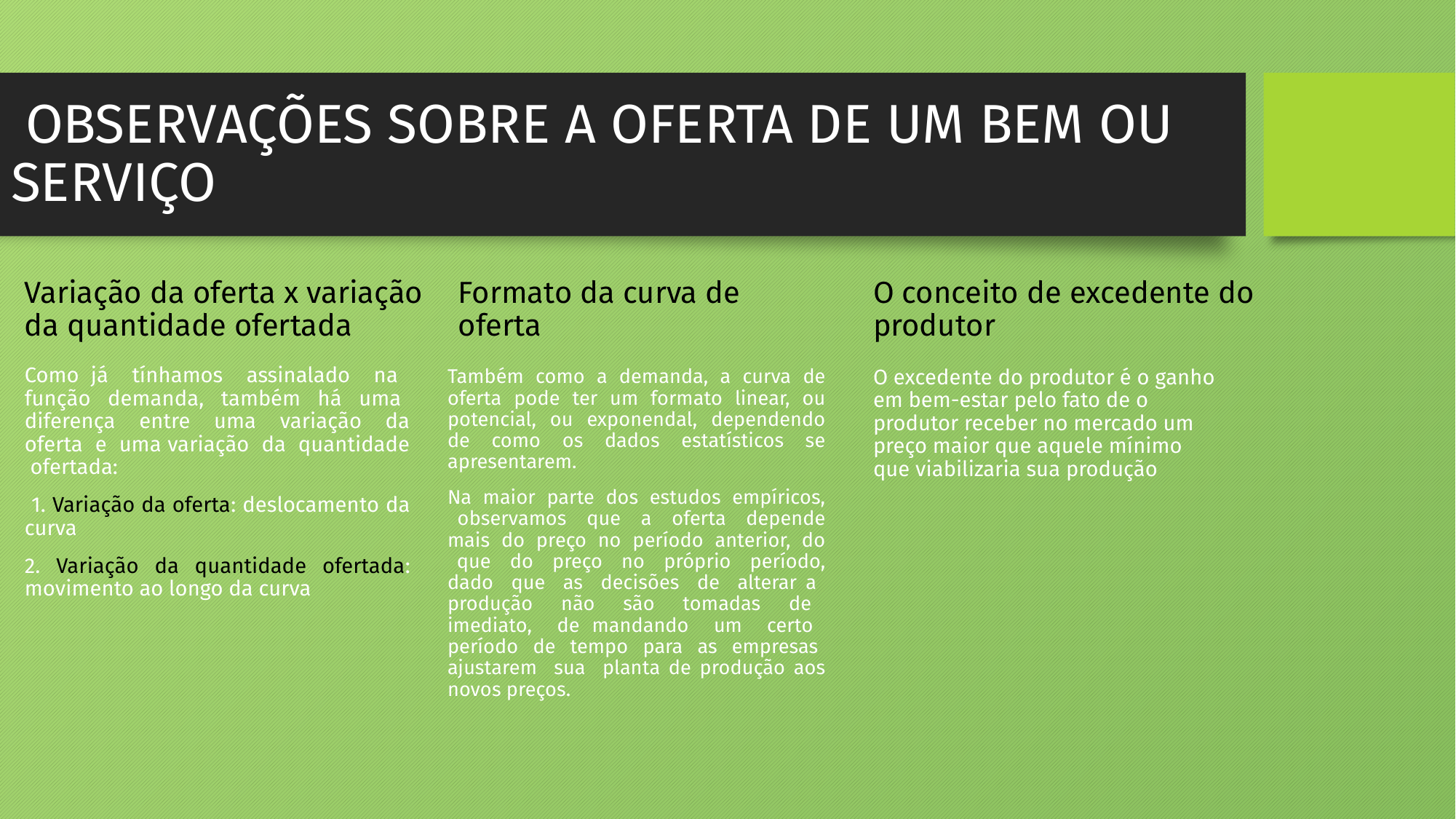

# OBSERVAÇÕES SOBRE A OFERTA DE UM BEM OU SERVIÇO
Variação da oferta x variação da quantidade ofertada
Formato da curva de oferta
O conceito de excedente do produtor
Como já  tínhamos  assinalado  na  função  demanda,  também  há  uma  diferença  entre  uma  variação  da oferta  e  uma variação  da  quantidade  ofertada:
 1. Variação da oferta: deslocamento da curva
2. Variação da quantidade ofertada: movimento ao longo da curva
Também como a demanda, a curva de oferta pode ter um formato linear, ou potencial, ou exponendal, dependendo de como os dados estatísticos se apresentarem.
Na  maior  parte  dos  estudos  empíricos,  observamos  que  a  oferta  depende mais  do  preço  no  período  anterior,  do  que  do  preço  no  próprio  período, dado  que  as  decisões  de  alterar a  produção  não  são  tomadas  de  imediato,  de mandando  um  certo  período  de  tempo  para  as  empresas  ajustarem  sua  planta de produção aos novos preços.

O excedente do produtor é o ganho em bem-estar pelo fato de o produtor receber no mercado um preço maior que aquele mínimo que viabilizaria sua produção